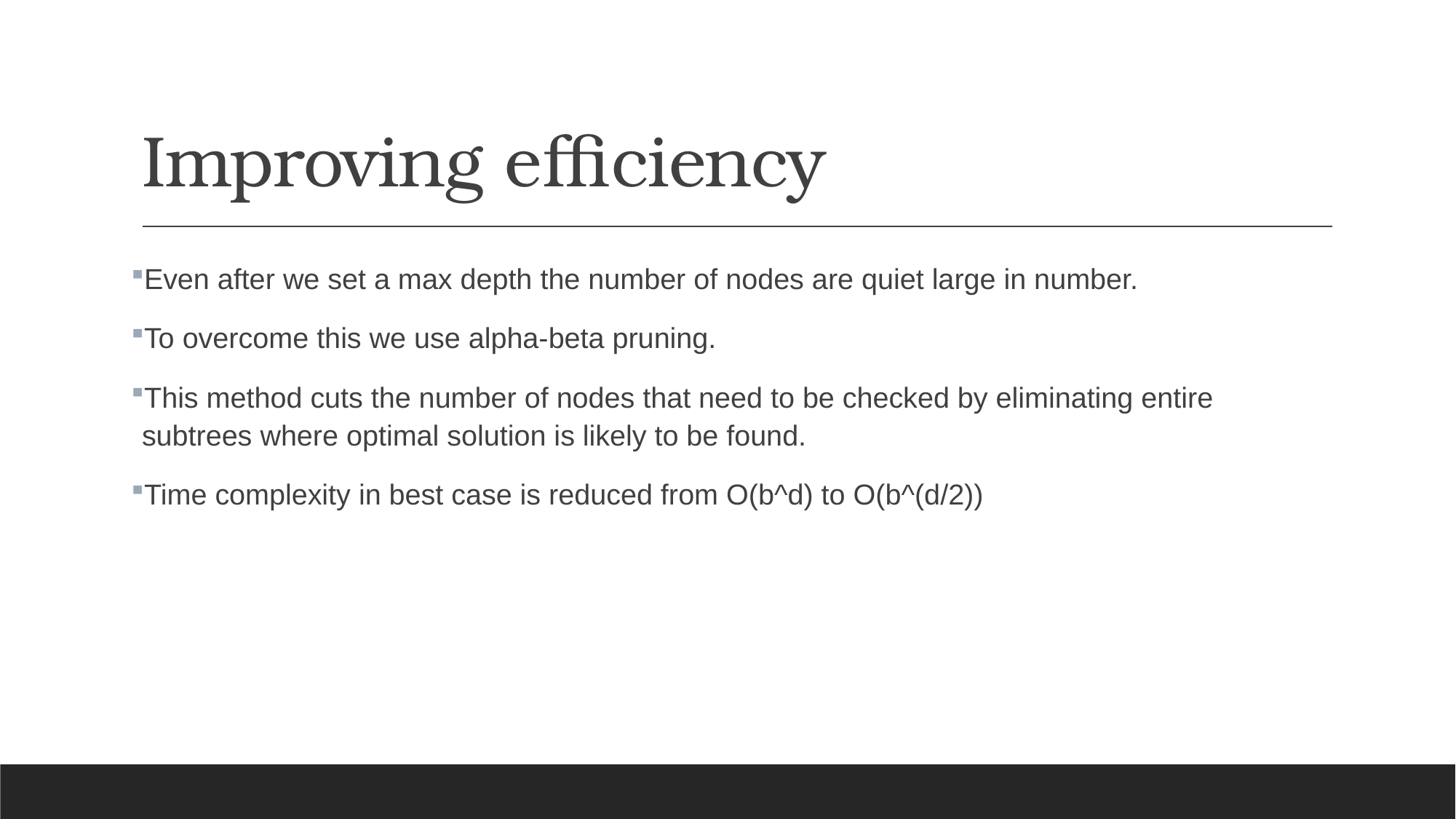

# Improving efficiency
Even after we set a max depth the number of nodes are quiet large in number.
To overcome this we use alpha-beta pruning.
This method cuts the number of nodes that need to be checked by eliminating entire subtrees where optimal solution is likely to be found.
Time complexity in best case is reduced from O(b^d) to O(b^(d/2))